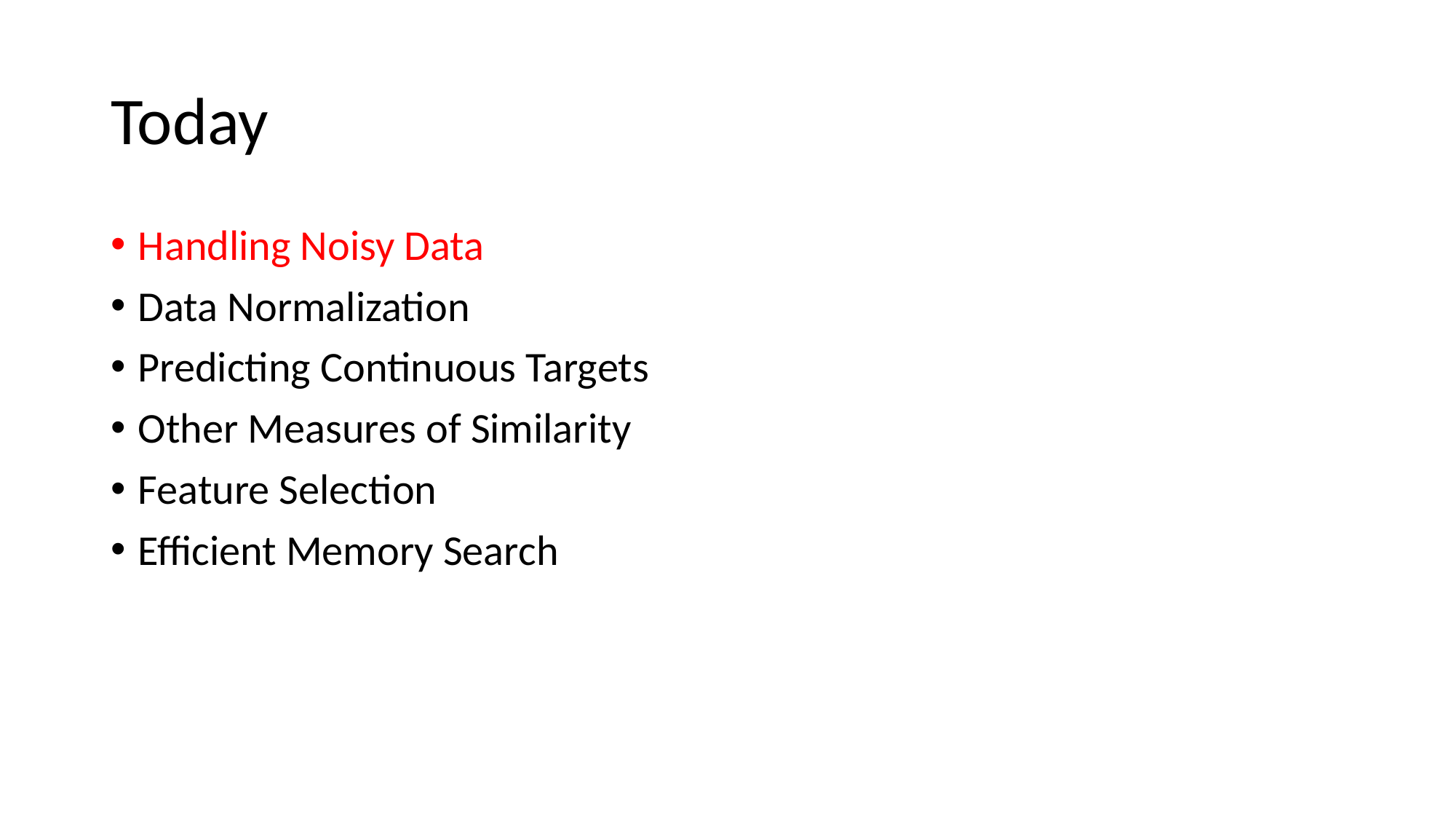

# Today
Handling Noisy Data
Data Normalization
Predicting Continuous Targets
Other Measures of Similarity
Feature Selection
Efficient Memory Search